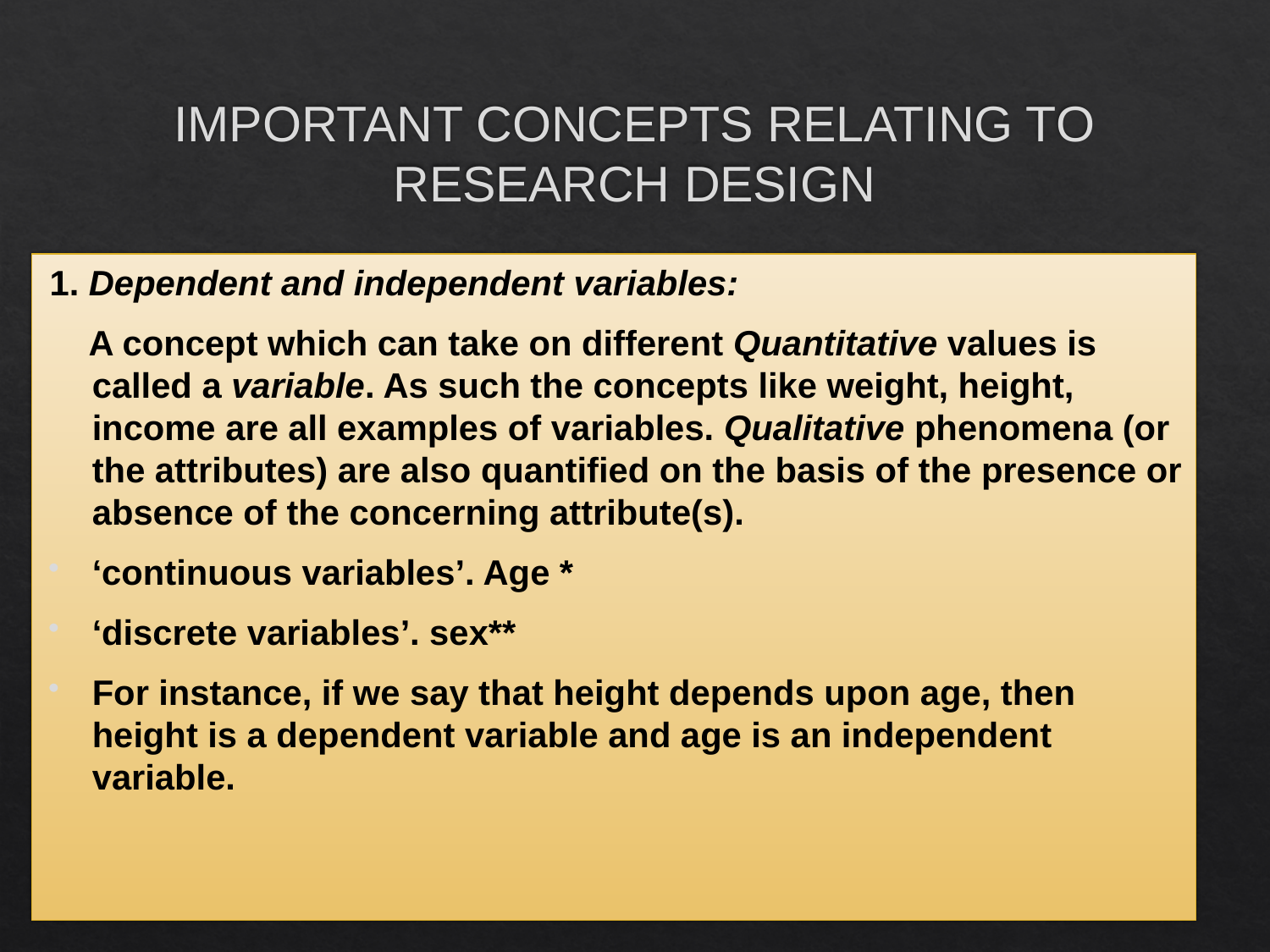

# IMPORTANT CONCEPTS RELATING TO RESEARCH DESIGN
1. Dependent and independent variables:
    A concept which can take on different Quantitative values is called a variable. As such the concepts like weight, height, income are all examples of variables. Qualitative phenomena (or the attributes) are also quantified on the basis of the presence or absence of the concerning attribute(s).
‘continuous variables’. Age *
‘discrete variables’. sex**
For instance, if we say that height depends upon age, then height is a dependent variable and age is an independent variable.